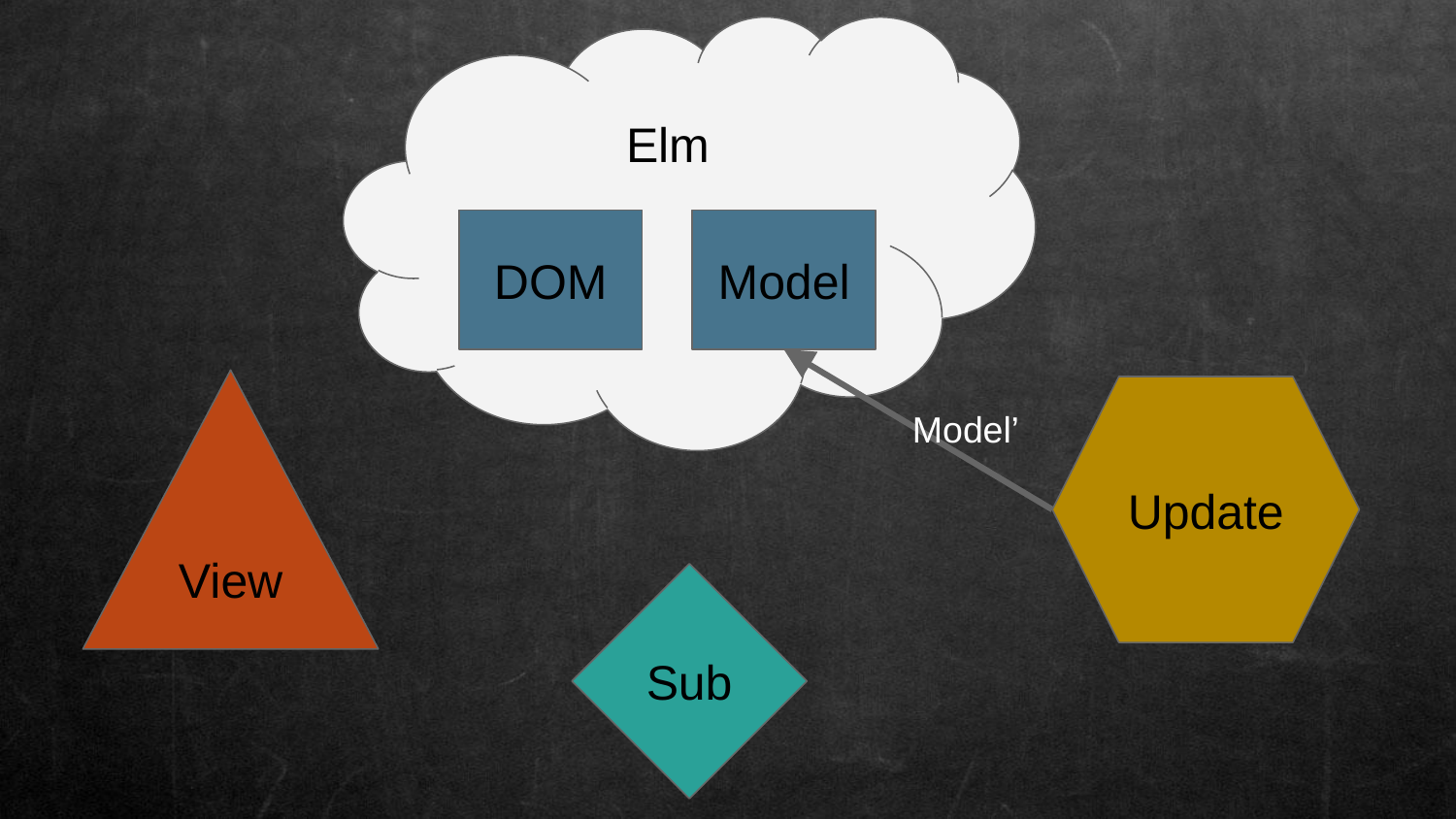

Elm
DOM
Model
View
Update
Model’
Sub